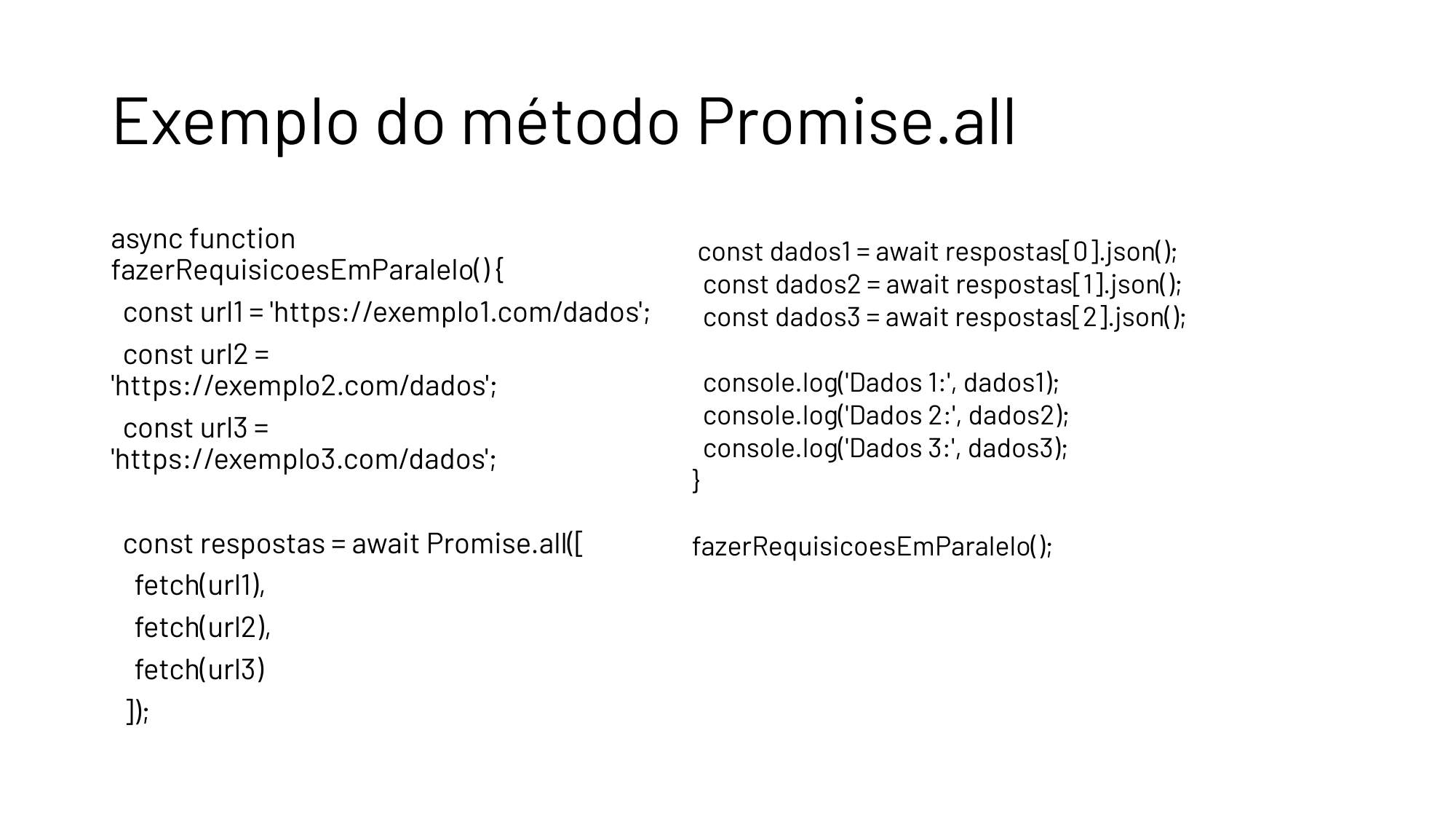

# Exemplo do método Promise.all
async function fazerRequisicoesEmParalelo() {
  const url1 = 'https://exemplo1.com/dados';
  const url2 = 'https://exemplo2.com/dados';
  const url3 = 'https://exemplo3.com/dados';

  const respostas = await Promise.all([
    fetch(url1),
    fetch(url2),
    fetch(url3)
  ]);

 const dados1 = await respostas[0].json();
  const dados2 = await respostas[1].json();
  const dados3 = await respostas[2].json();

  console.log('Dados 1:', dados1);
  console.log('Dados 2:', dados2);
  console.log('Dados 3:', dados3);
}

fazerRequisicoesEmParalelo();